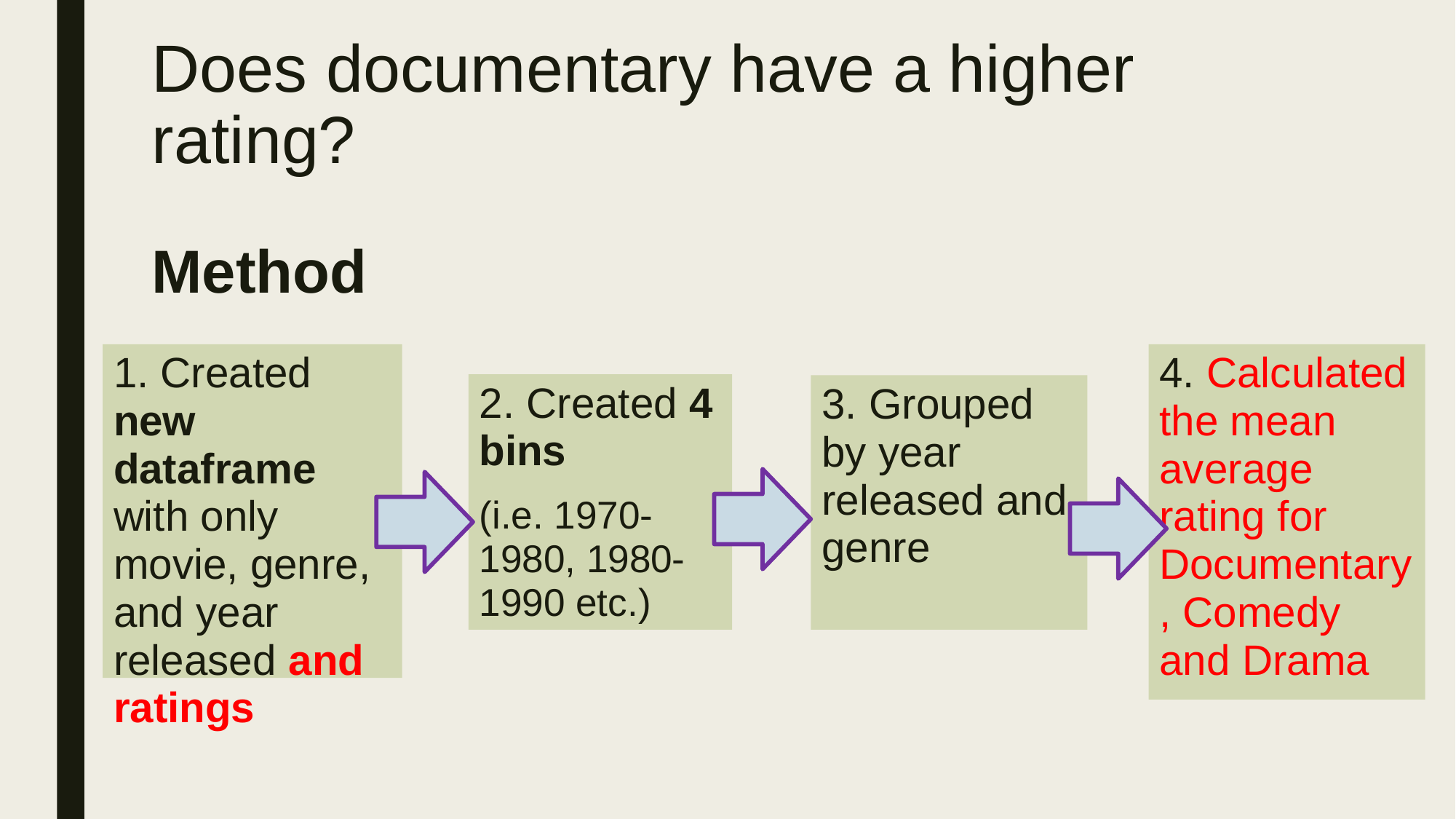

# Does documentary have a higher rating?
Method
1. Created new dataframe with only movie, genre, and year released and ratings
4. Calculated the mean average rating for Documentary, Comedy and Drama
2. Created 4 bins
(i.e. 1970-1980, 1980-1990 etc.)

3. Grouped by year released and genre